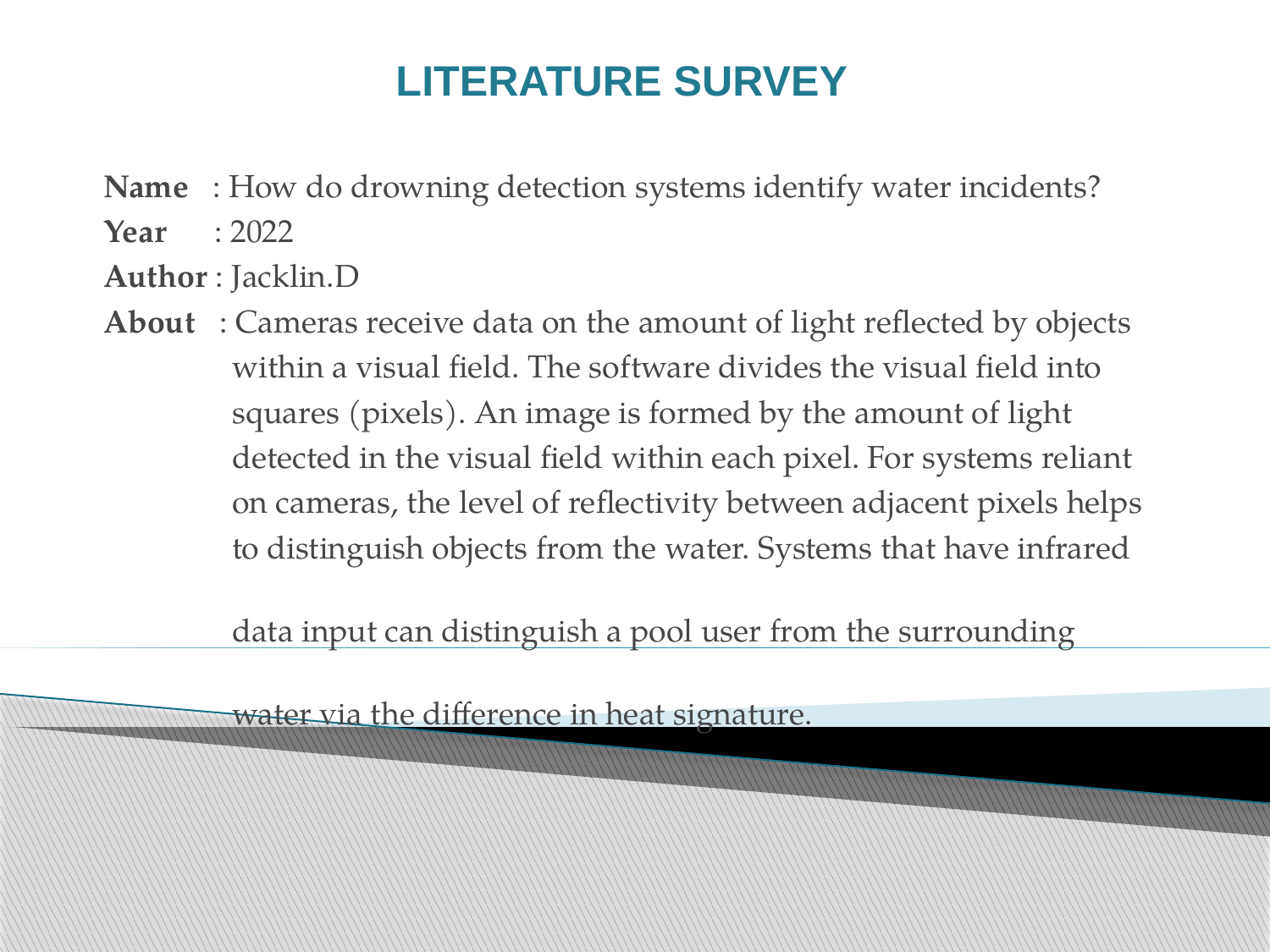

# LITERATURE SURVEY
Name   : How do drowning detection systems identify water incidents?
Year      : 2022
Author : Jacklin.D
About   : Cameras receive data on the amount of light reflected by objects
                within a visual field. The software divides the visual field into
                squares (pixels). An image is formed by the amount of light
                detected in the visual field within each pixel. For systems reliant
                on cameras, the level of reflectivity between adjacent pixels helps
                to distinguish objects from the water. Systems that have infrared
                data input can distinguish a pool user from the surrounding
                water via the difference in heat signature.